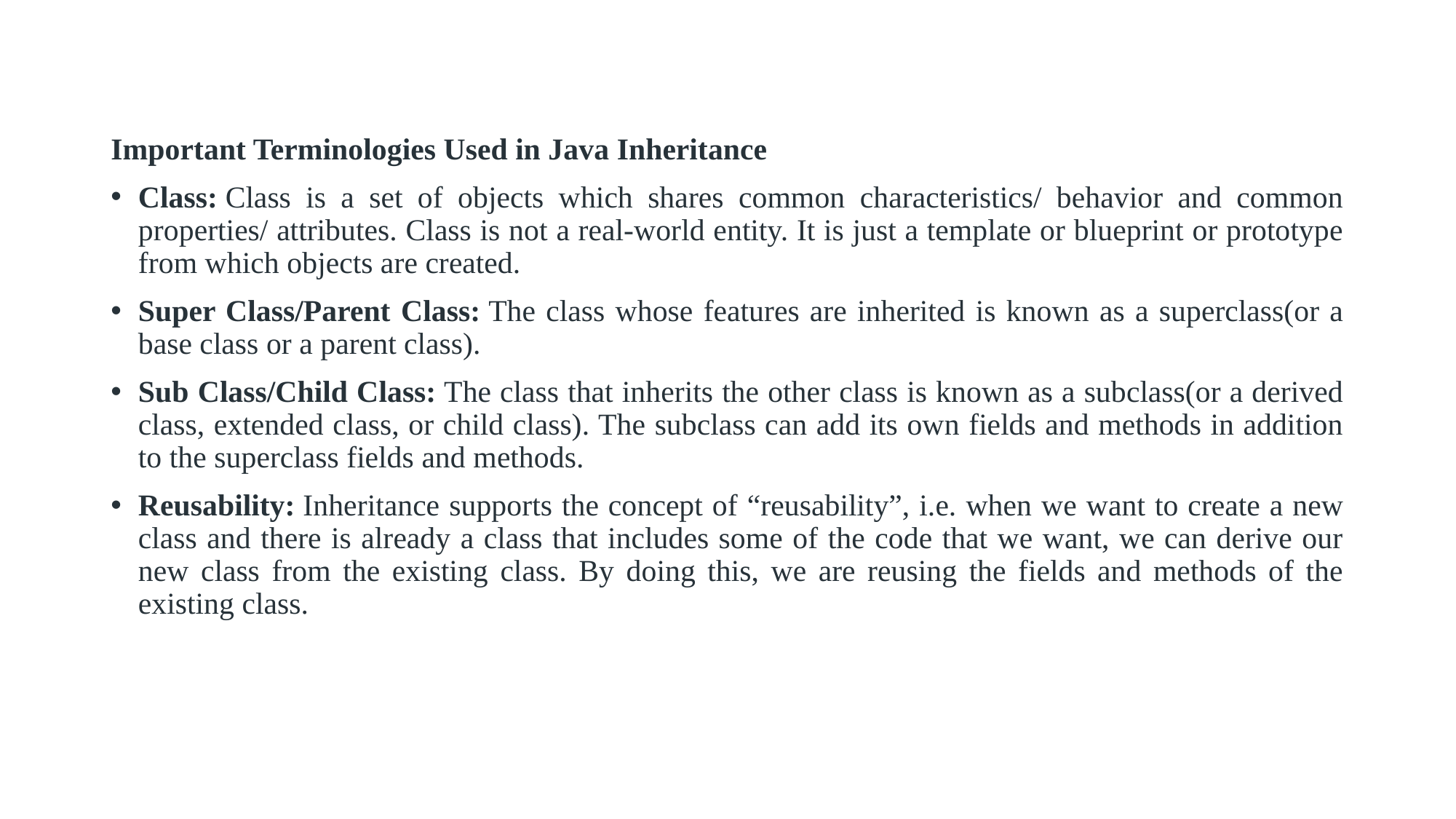

Important Terminologies Used in Java Inheritance
Class: Class is a set of objects which shares common characteristics/ behavior and common properties/ attributes. Class is not a real-world entity. It is just a template or blueprint or prototype from which objects are created.
Super Class/Parent Class: The class whose features are inherited is known as a superclass(or a base class or a parent class).
Sub Class/Child Class: The class that inherits the other class is known as a subclass(or a derived class, extended class, or child class). The subclass can add its own fields and methods in addition to the superclass fields and methods.
Reusability: Inheritance supports the concept of “reusability”, i.e. when we want to create a new class and there is already a class that includes some of the code that we want, we can derive our new class from the existing class. By doing this, we are reusing the fields and methods of the existing class.